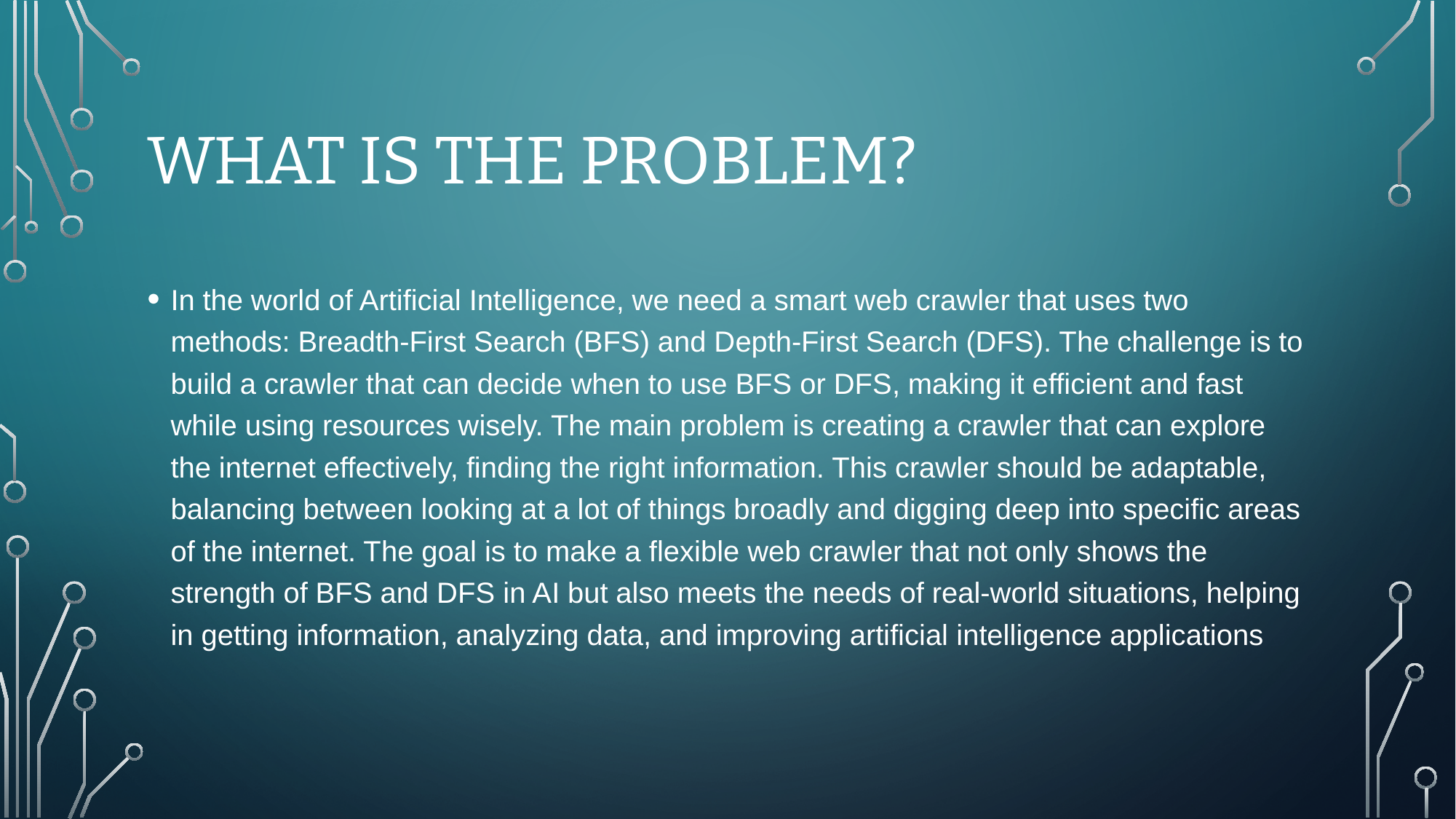

# What is the problem?
In the world of Artificial Intelligence, we need a smart web crawler that uses two methods: Breadth-First Search (BFS) and Depth-First Search (DFS). The challenge is to build a crawler that can decide when to use BFS or DFS, making it efficient and fast while using resources wisely. The main problem is creating a crawler that can explore the internet effectively, finding the right information. This crawler should be adaptable, balancing between looking at a lot of things broadly and digging deep into specific areas of the internet. The goal is to make a flexible web crawler that not only shows the strength of BFS and DFS in AI but also meets the needs of real-world situations, helping in getting information, analyzing data, and improving artificial intelligence applications